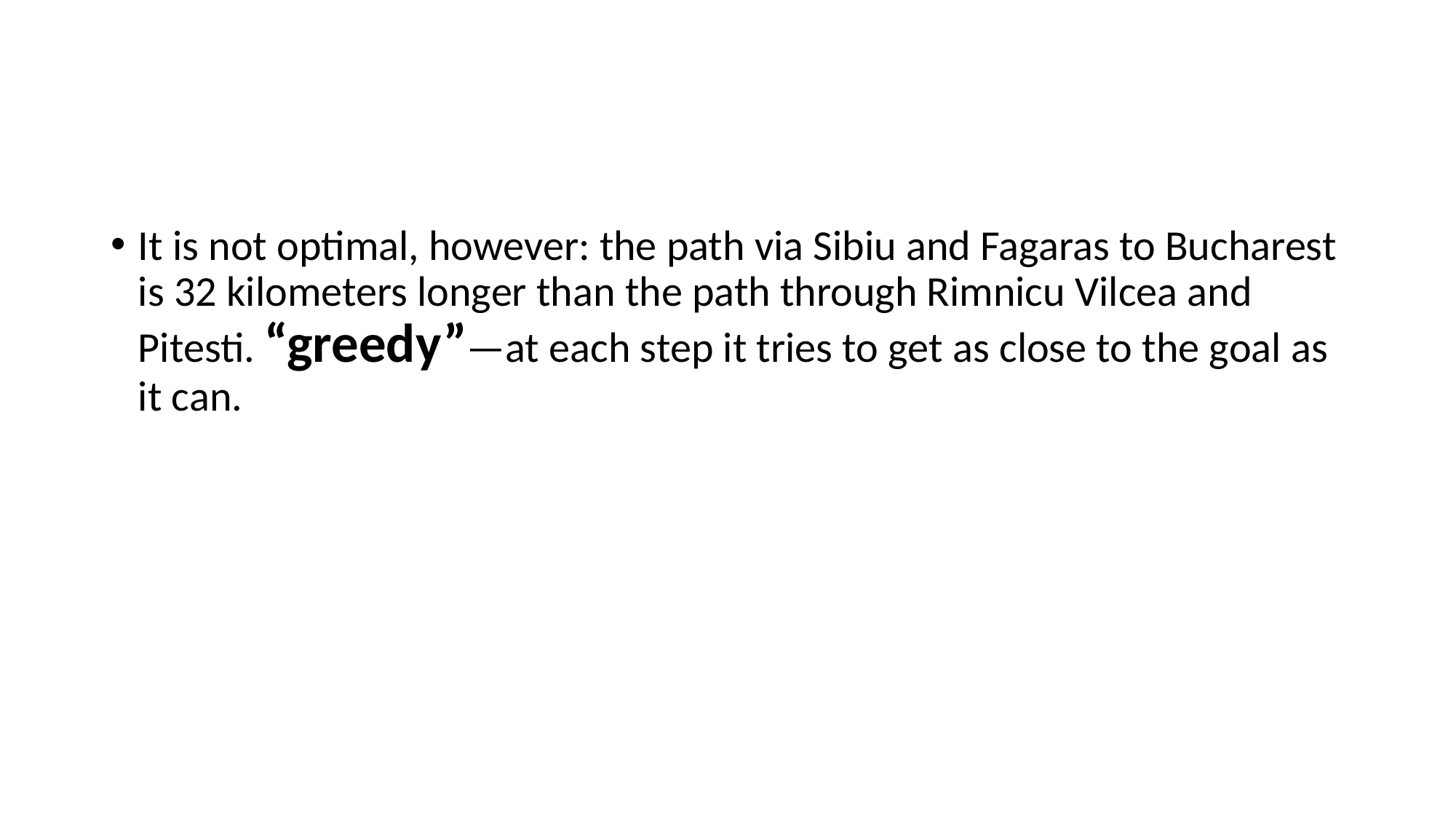

#
It is not optimal, however: the path via Sibiu and Fagaras to Bucharest is 32 kilometers longer than the path through Rimnicu Vilcea and Pitesti. “greedy”—at each step it tries to get as close to the goal as it can.